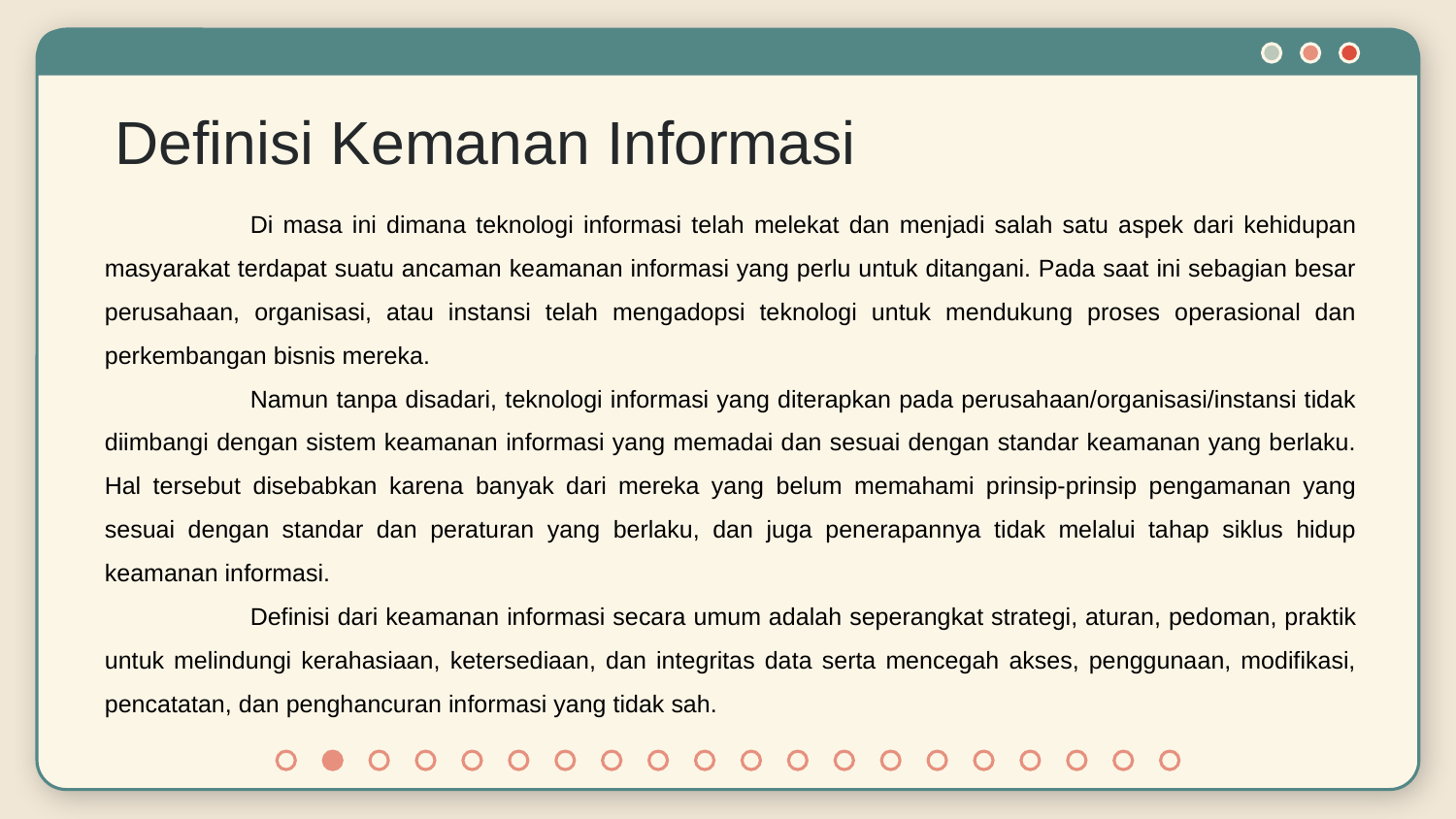

# Definisi Kemanan Informasi
	Di masa ini dimana teknologi informasi telah melekat dan menjadi salah satu aspek dari kehidupan masyarakat terdapat suatu ancaman keamanan informasi yang perlu untuk ditangani. Pada saat ini sebagian besar perusahaan, organisasi, atau instansi telah mengadopsi teknologi untuk mendukung proses operasional dan perkembangan bisnis mereka.
	Namun tanpa disadari, teknologi informasi yang diterapkan pada perusahaan/organisasi/instansi tidak diimbangi dengan sistem keamanan informasi yang memadai dan sesuai dengan standar keamanan yang berlaku. Hal tersebut disebabkan karena banyak dari mereka yang belum memahami prinsip-prinsip pengamanan yang sesuai dengan standar dan peraturan yang berlaku, dan juga penerapannya tidak melalui tahap siklus hidup keamanan informasi.
	Definisi dari keamanan informasi secara umum adalah seperangkat strategi, aturan, pedoman, praktik untuk melindungi kerahasiaan, ketersediaan, dan integritas data serta mencegah akses, penggunaan, modifikasi, pencatatan, dan penghancuran informasi yang tidak sah.